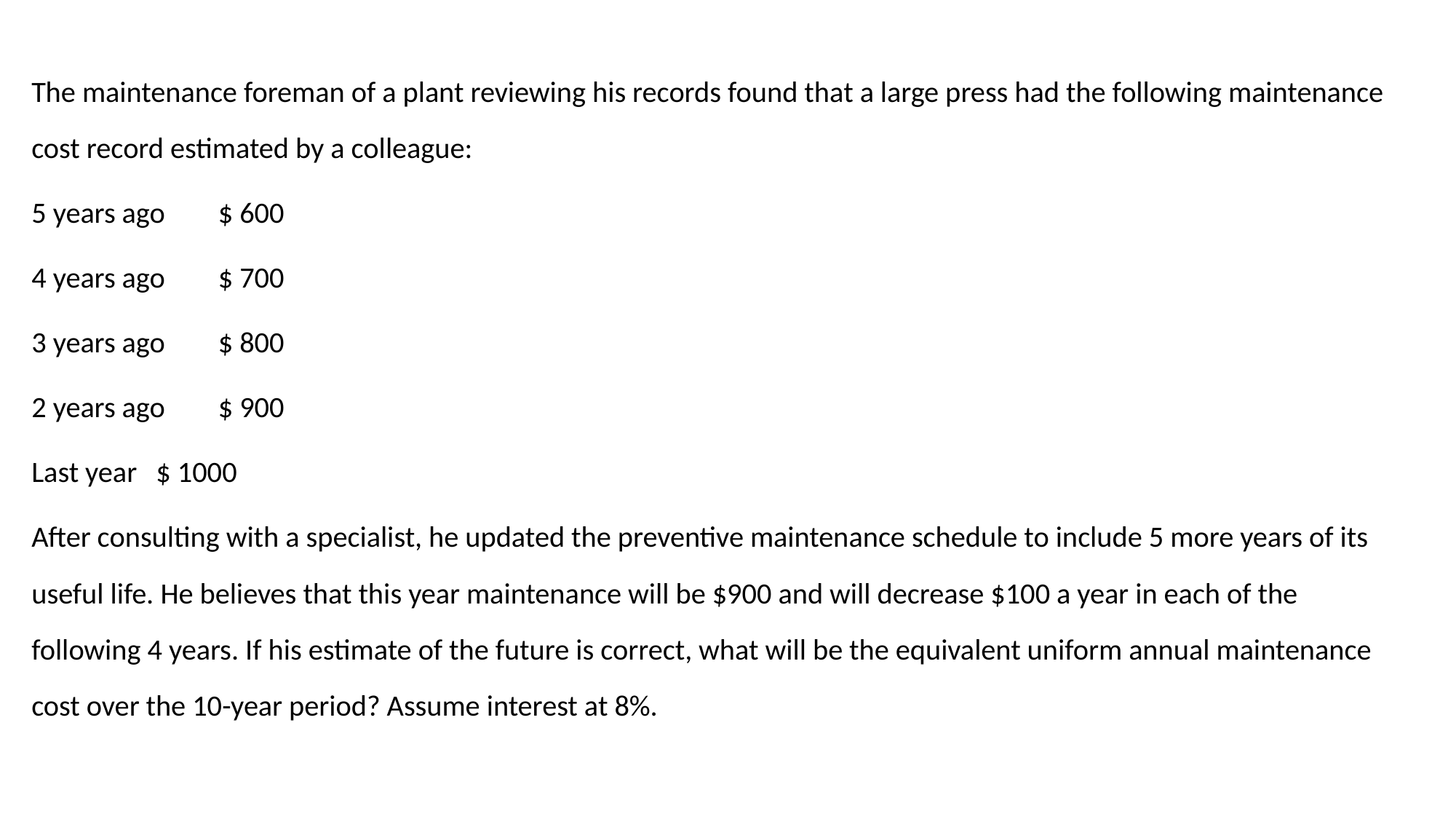

The maintenance foreman of a plant reviewing his records found that a large press had the following maintenance cost record estimated by a colleague:
5 years ago	$ 600
4 years ago	$ 700
3 years ago	$ 800
2 years ago	$ 900
Last year	$ 1000
After consulting with a specialist, he updated the preventive maintenance schedule to include 5 more years of its useful life. He believes that this year maintenance will be $900 and will decrease $100 a year in each of the following 4 years. If his estimate of the future is correct, what will be the equivalent uniform annual maintenance cost over the 10-year period? Assume interest at 8%.